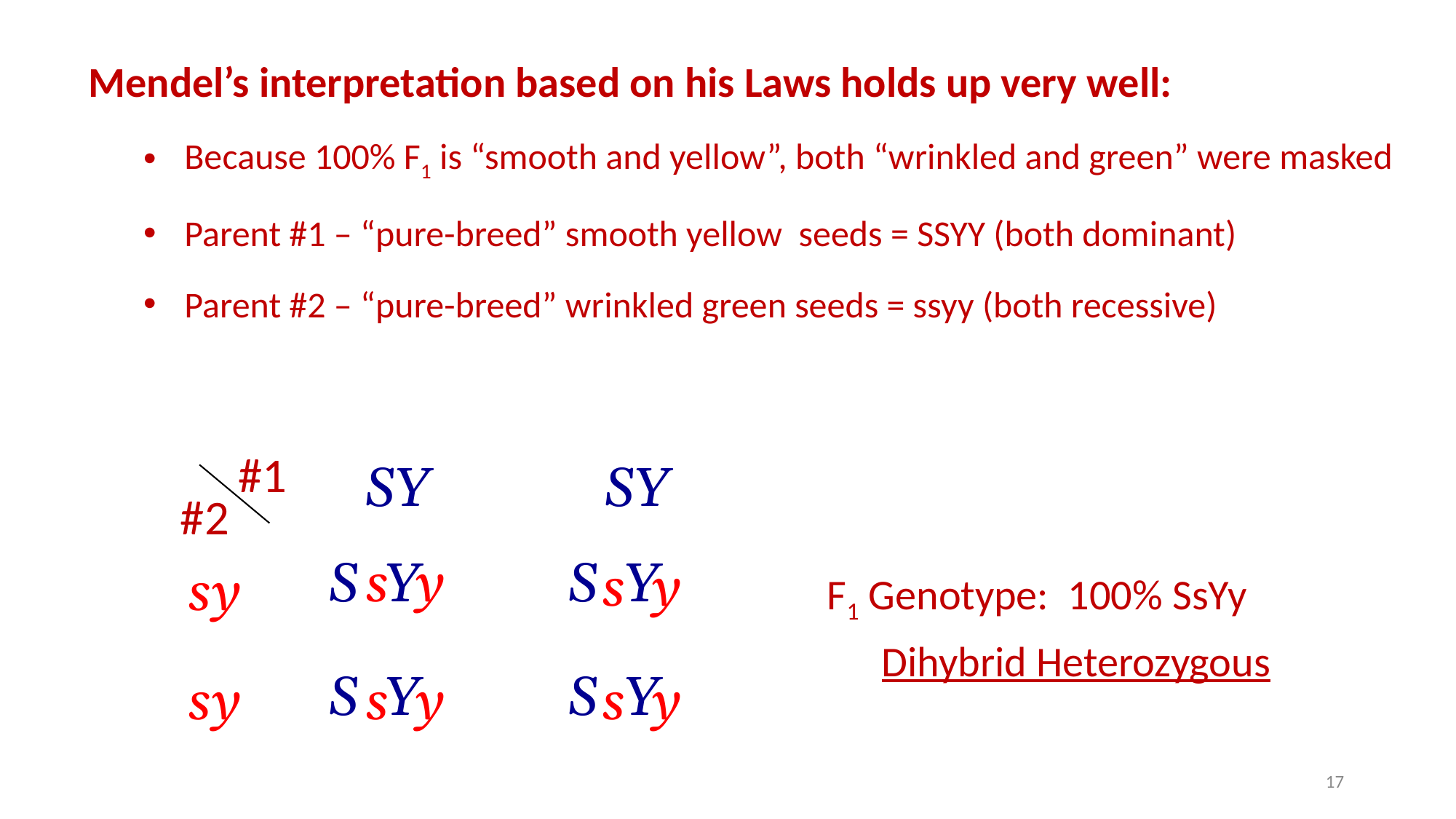

Mendel’s interpretation based on his Laws holds up very well:
Because 100% F1 is “smooth and yellow”, both “wrinkled and green” were masked
Parent #1 – “pure-breed” smooth yellow  seeds = SSYY (both dominant)
Parent #2 – “pure-breed” wrinkled green seeds = ssyy (both recessive)
#1
SY
SY
#2
|  |  |
| --- | --- |
|  |  |
s  y
S  Y
S  Y
s  y
sy
F1 Genotype:  100% SsYy
	Dihybrid Heterozygous
S  Y
s  y
S  Y
s  y
sy
17